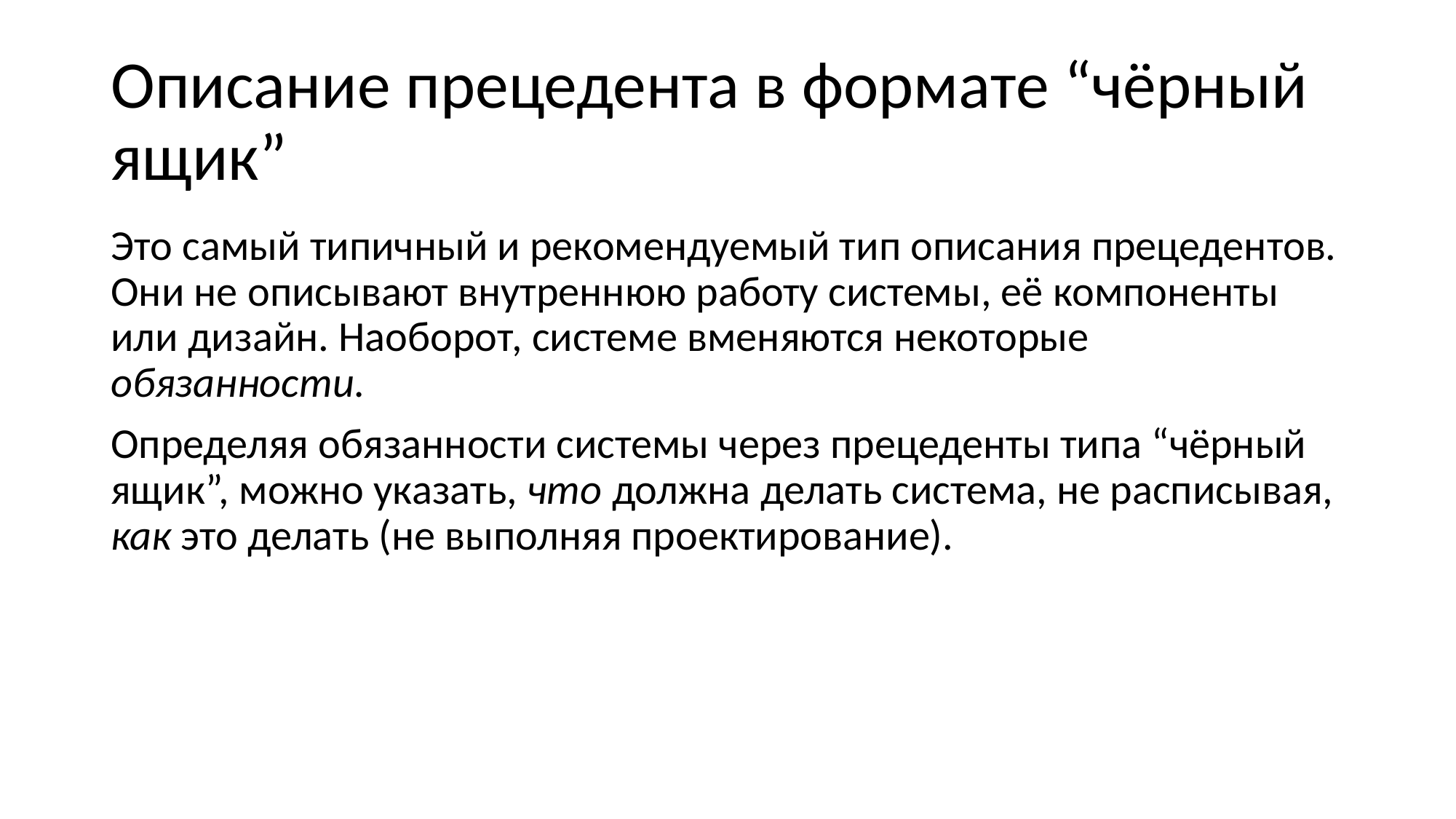

# Описание прецедента в формате “чёрный ящик”
Это самый типичный и рекомендуемый тип описания прецедентов. Они не описывают внутреннюю работу системы, её компоненты или дизайн. Наоборот, системе вменяются некоторые обязанности.
Определяя обязанности системы через прецеденты типа “чёрный ящик”, можно указать, что должна делать система, не расписывая, как это делать (не выполняя проектирование).